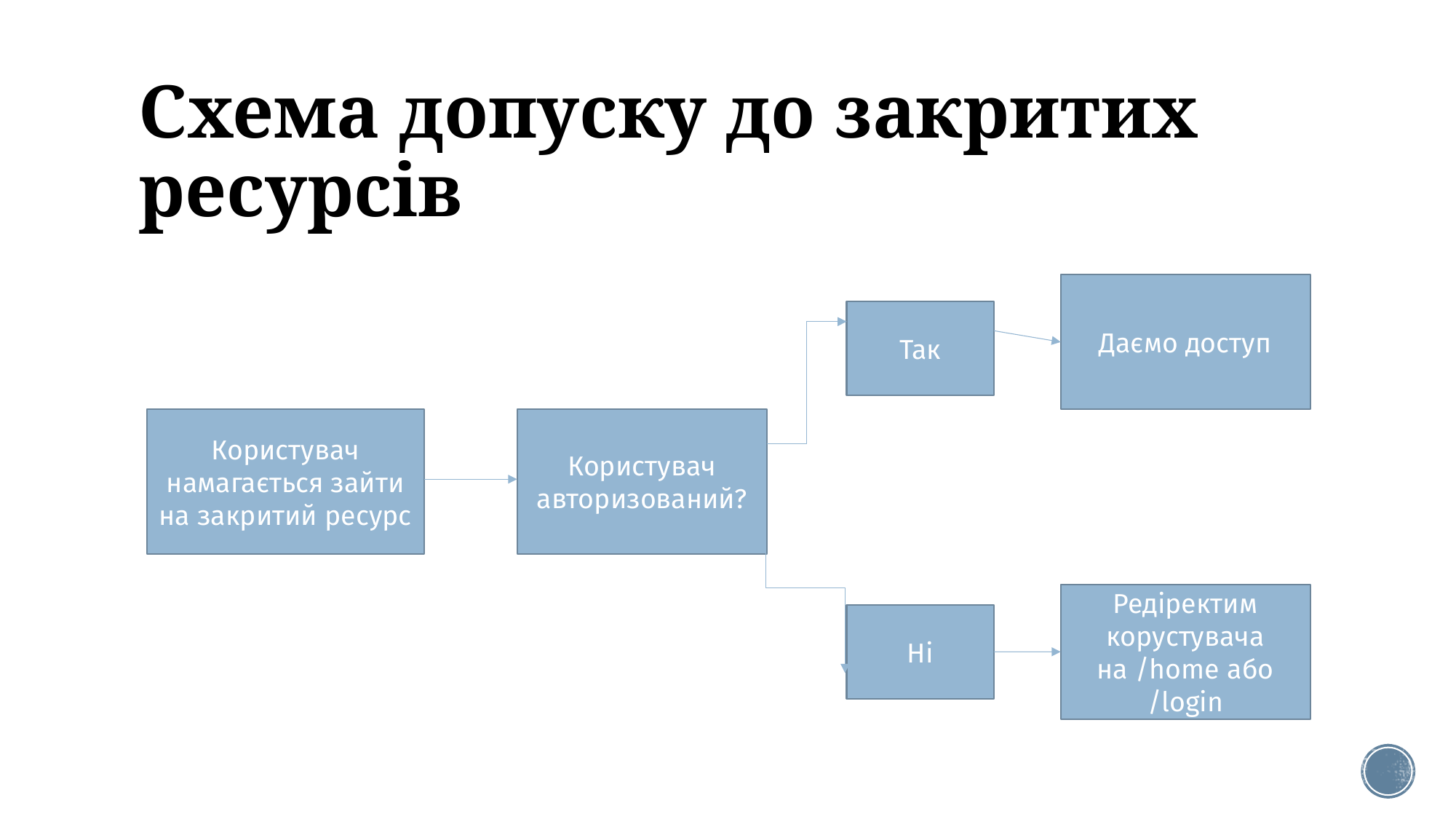

# Схема допуску до закритих ресурсів

Даємо доступ
Так
Користувач намагається зайти на закритий ресурс
Користувач авторизований?
Редіректим корустувача
на /home або /login
Ні